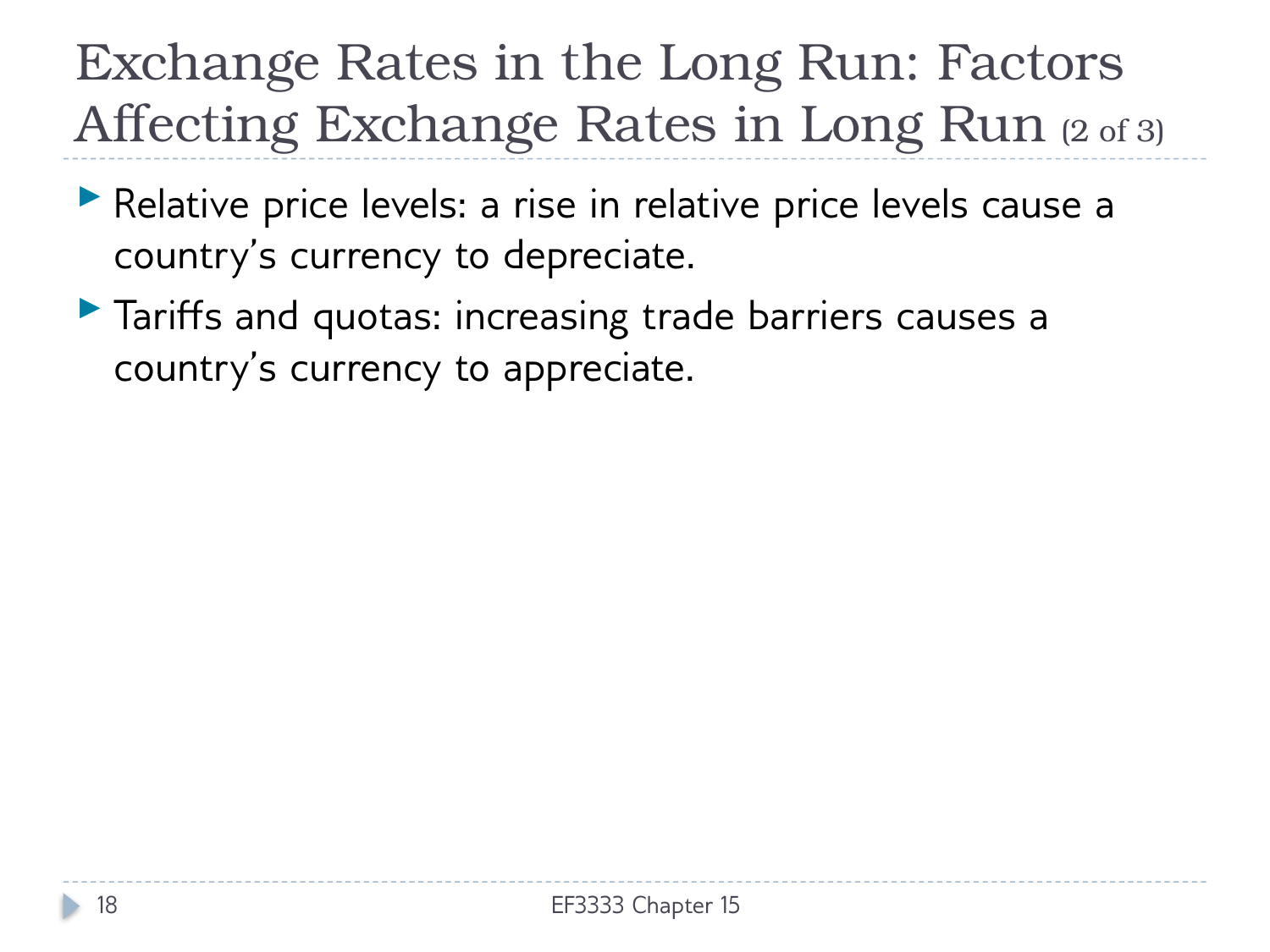

# Exchange Rates in the Long Run: Factors Affecting Exchange Rates in Long Run (2 of 3)
Relative price levels: a rise in relative price levels cause a country’s currency to depreciate.
Tariffs and quotas: increasing trade barriers causes a country’s currency to appreciate.
18
EF3333 Chapter 15